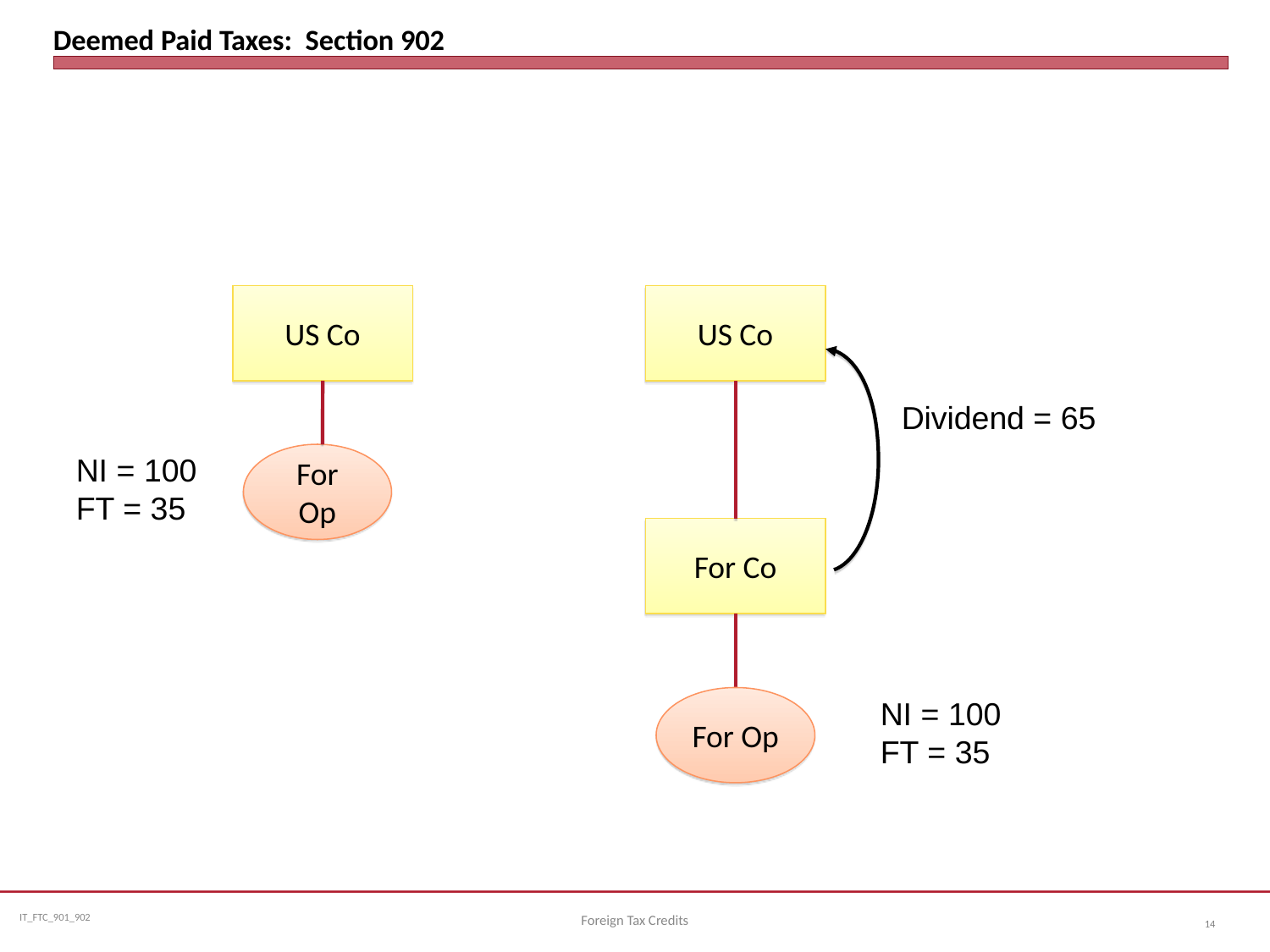

# Deemed Paid Taxes:  Section 902

US Co
US Co

Dividend = 65
NI = 100
FT = 35
For Op
For Co
For Op
NI = 100
FT = 35
Foreign Tax Credits
14